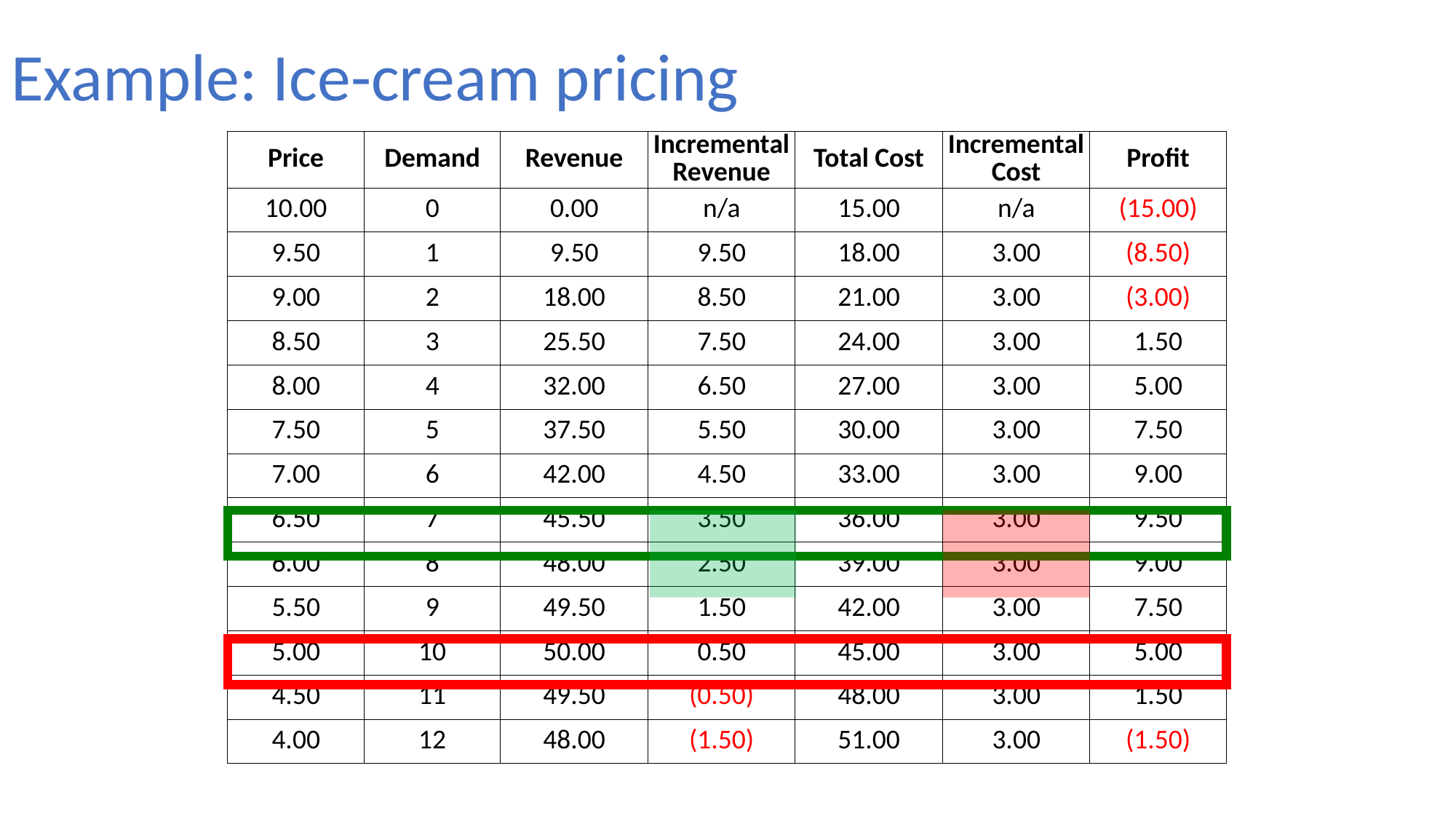

# Example: Ice-cream pricing
| Price | Demand | Revenue | Incremental Revenue | Total Cost | Incremental Cost | Profit |
| --- | --- | --- | --- | --- | --- | --- |
| 10.00 | 0 | 0.00 | n/a | 15.00 | n/a | (15.00) |
| 9.50 | 1 | 9.50 | 9.50 | 18.00 | 3.00 | (8.50) |
| 9.00 | 2 | 18.00 | 8.50 | 21.00 | 3.00 | (3.00) |
| 8.50 | 3 | 25.50 | 7.50 | 24.00 | 3.00 | 1.50 |
| 8.00 | 4 | 32.00 | 6.50 | 27.00 | 3.00 | 5.00 |
| 7.50 | 5 | 37.50 | 5.50 | 30.00 | 3.00 | 7.50 |
| 7.00 | 6 | 42.00 | 4.50 | 33.00 | 3.00 | 9.00 |
| 6.50 | 7 | 45.50 | 3.50 | 36.00 | 3.00 | 9.50 |
| 6.00 | 8 | 48.00 | 2.50 | 39.00 | 3.00 | 9.00 |
| 5.50 | 9 | 49.50 | 1.50 | 42.00 | 3.00 | 7.50 |
| 5.00 | 10 | 50.00 | 0.50 | 45.00 | 3.00 | 5.00 |
| 4.50 | 11 | 49.50 | (0.50) | 48.00 | 3.00 | 1.50 |
| 4.00 | 12 | 48.00 | (1.50) | 51.00 | 3.00 | (1.50) |